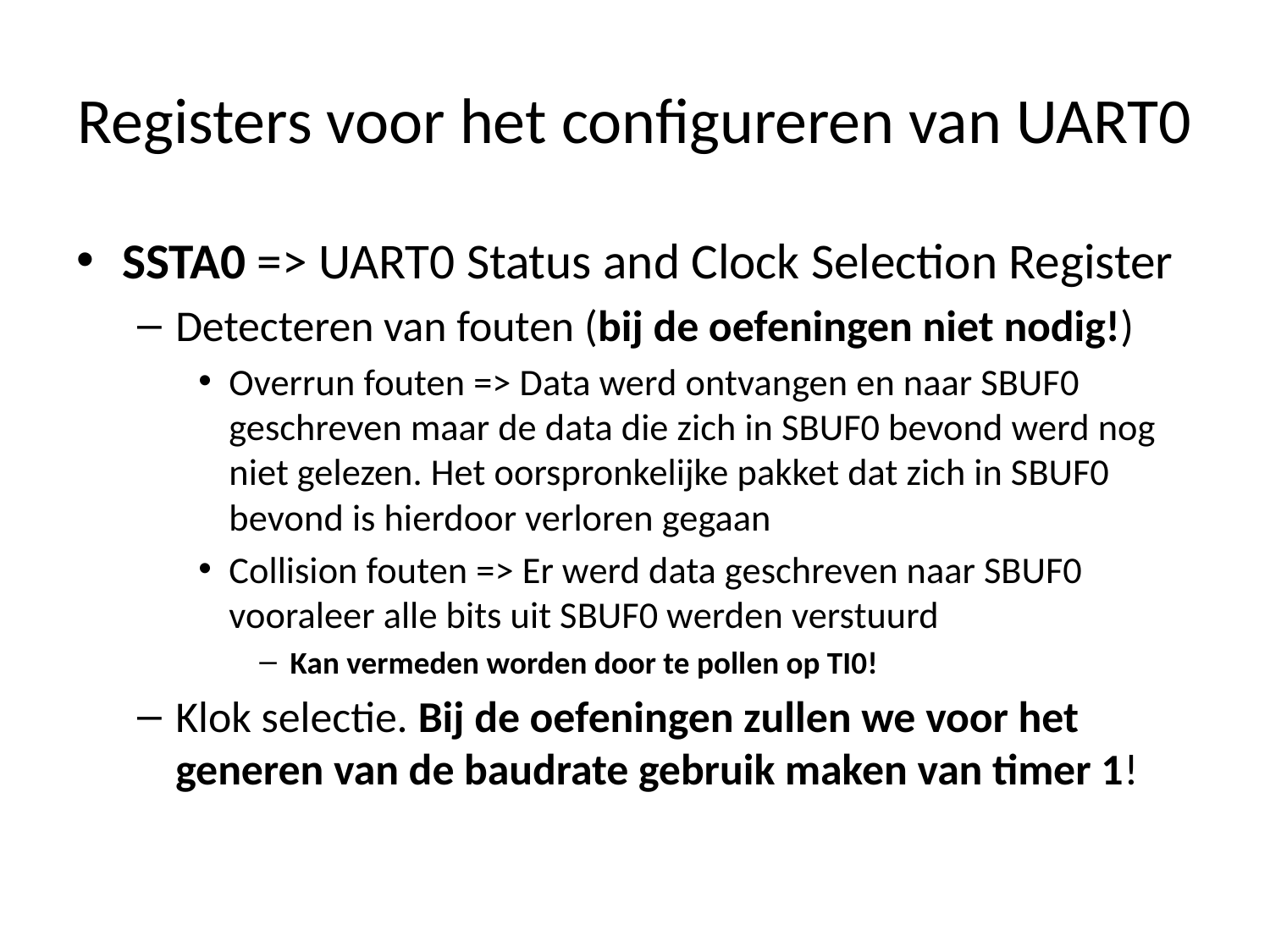

# Registers voor het configureren van UART0
SSTA0 => UART0 Status and Clock Selection Register
Detecteren van fouten (bij de oefeningen niet nodig!)
Overrun fouten => Data werd ontvangen en naar SBUF0 geschreven maar de data die zich in SBUF0 bevond werd nog niet gelezen. Het oorspronkelijke pakket dat zich in SBUF0 bevond is hierdoor verloren gegaan
Collision fouten => Er werd data geschreven naar SBUF0 vooraleer alle bits uit SBUF0 werden verstuurd
Kan vermeden worden door te pollen op TI0!
Klok selectie. Bij de oefeningen zullen we voor het generen van de baudrate gebruik maken van timer 1!